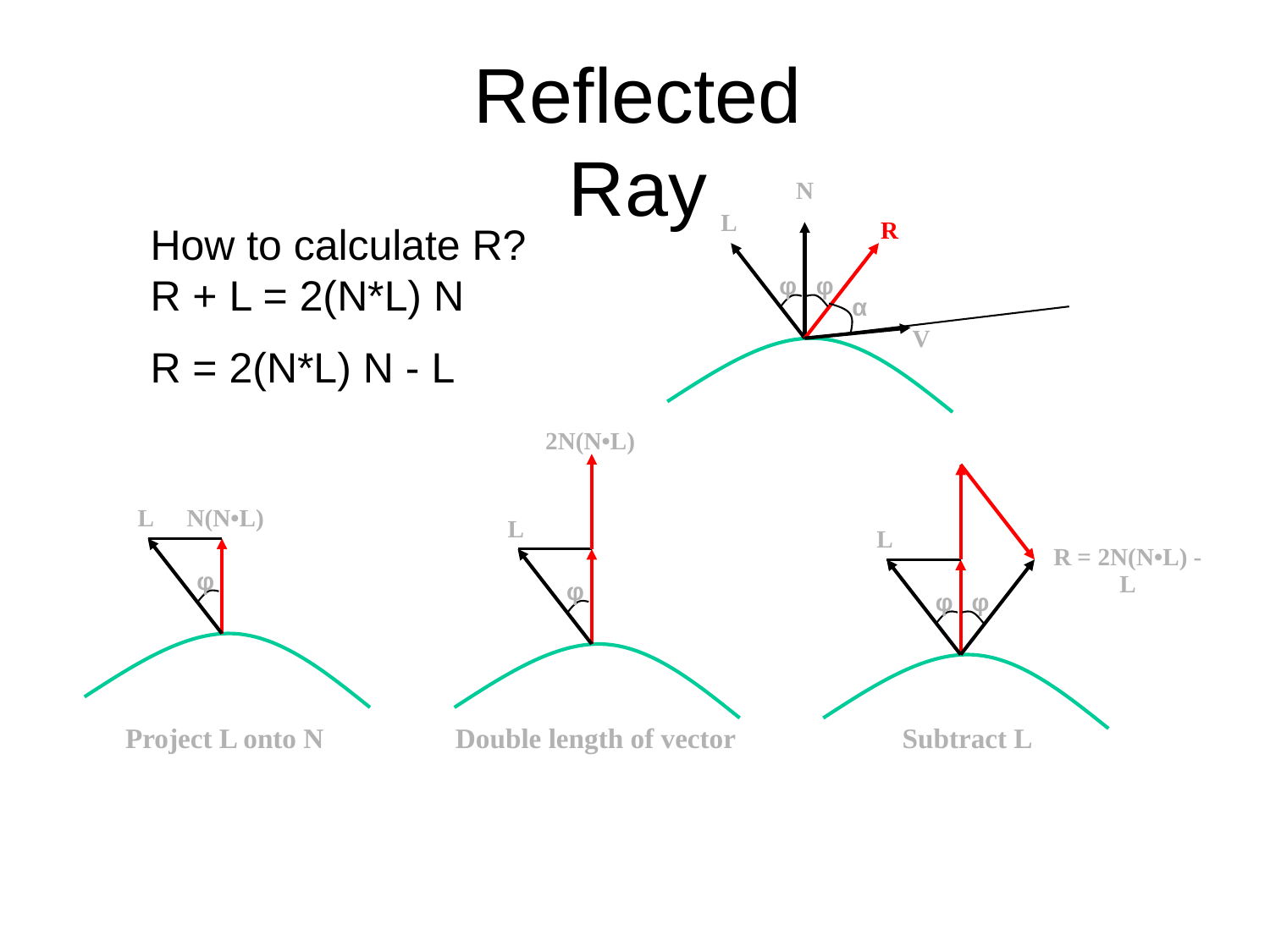

Reflected Ray
N
L
How to calculate R? R + L = 2(N*L) N
R = 2(N*L) N - L
R
φ

φ

α

V

2N(N•L)
L
φ

Double length of vector
L
R = 2N(N•L) - L
φ

φ

Subtract L
N(N•L)
L
φ

Project L onto N